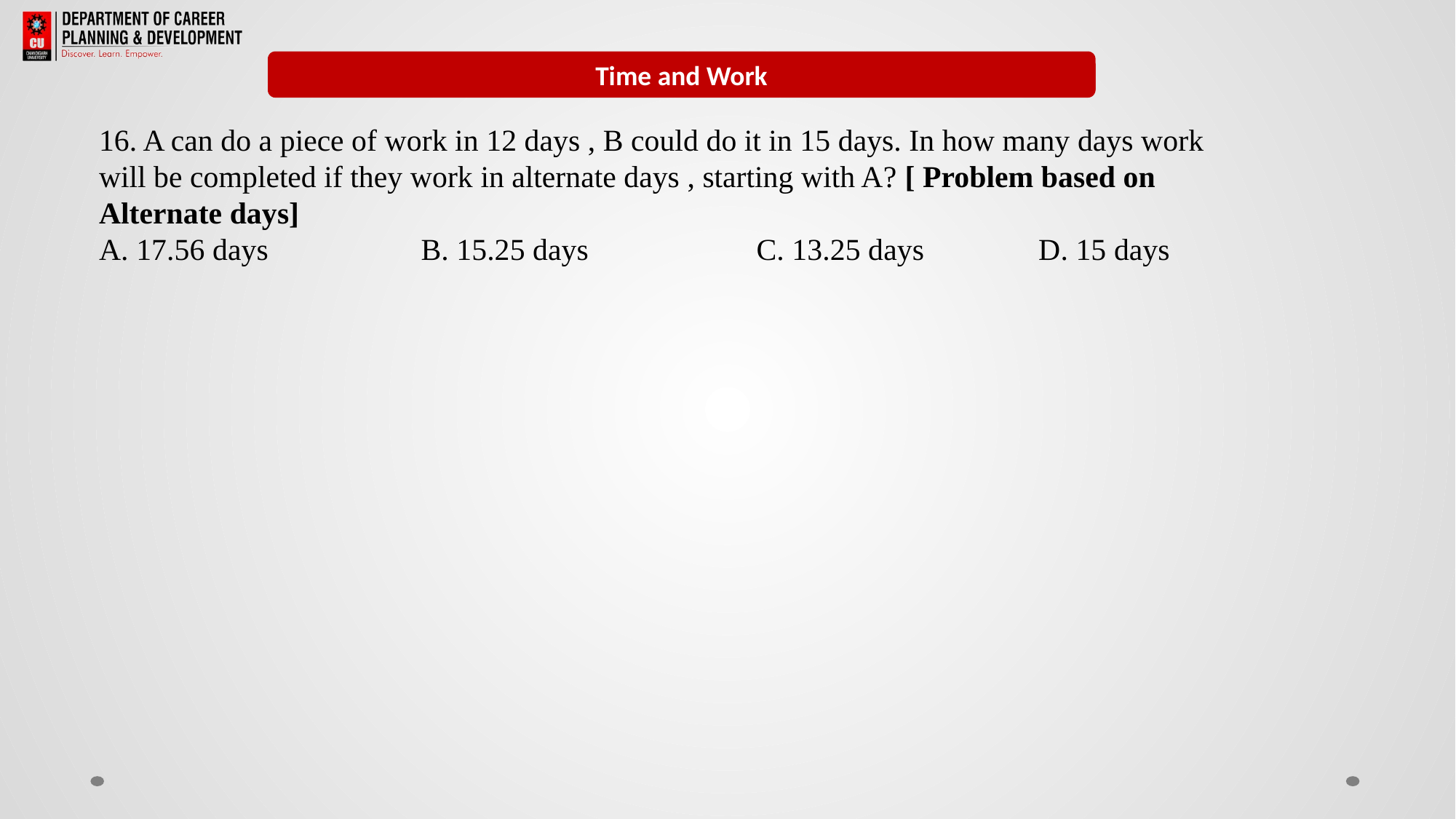

Remainders
Time and Work
16. A can do a piece of work in 12 days , B could do it in 15 days. In how many days work will be completed if they work in alternate days , starting with A? [ Problem based on Alternate days]
A. 17.56 days                    B. 15.25 days                      C. 13.25 days               D. 15 days